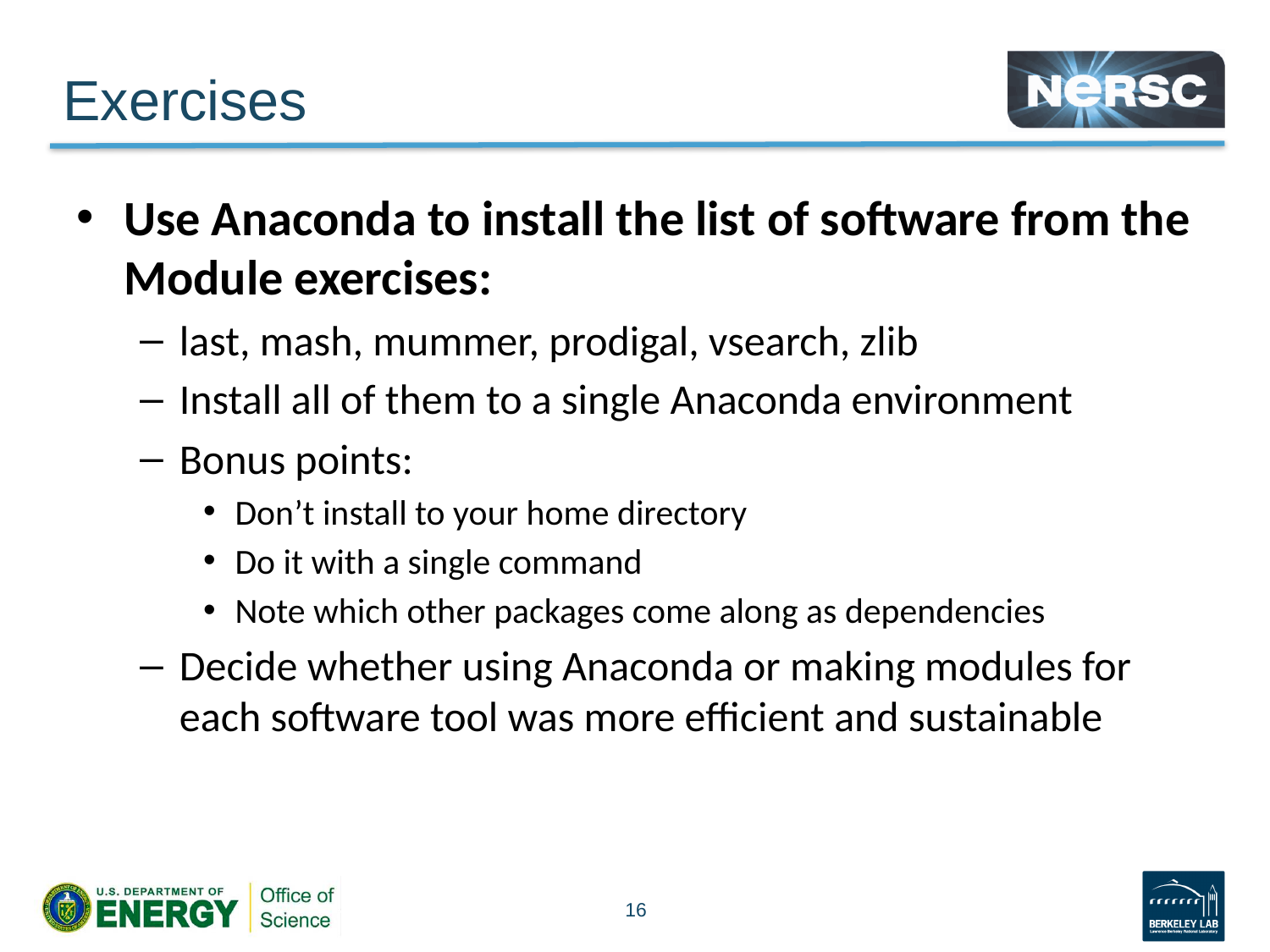

# Exercises
Use Anaconda to install the list of software from the Module exercises:
last, mash, mummer, prodigal, vsearch, zlib
Install all of them to a single Anaconda environment
Bonus points:
Don’t install to your home directory
Do it with a single command
Note which other packages come along as dependencies
Decide whether using Anaconda or making modules for each software tool was more efficient and sustainable
16